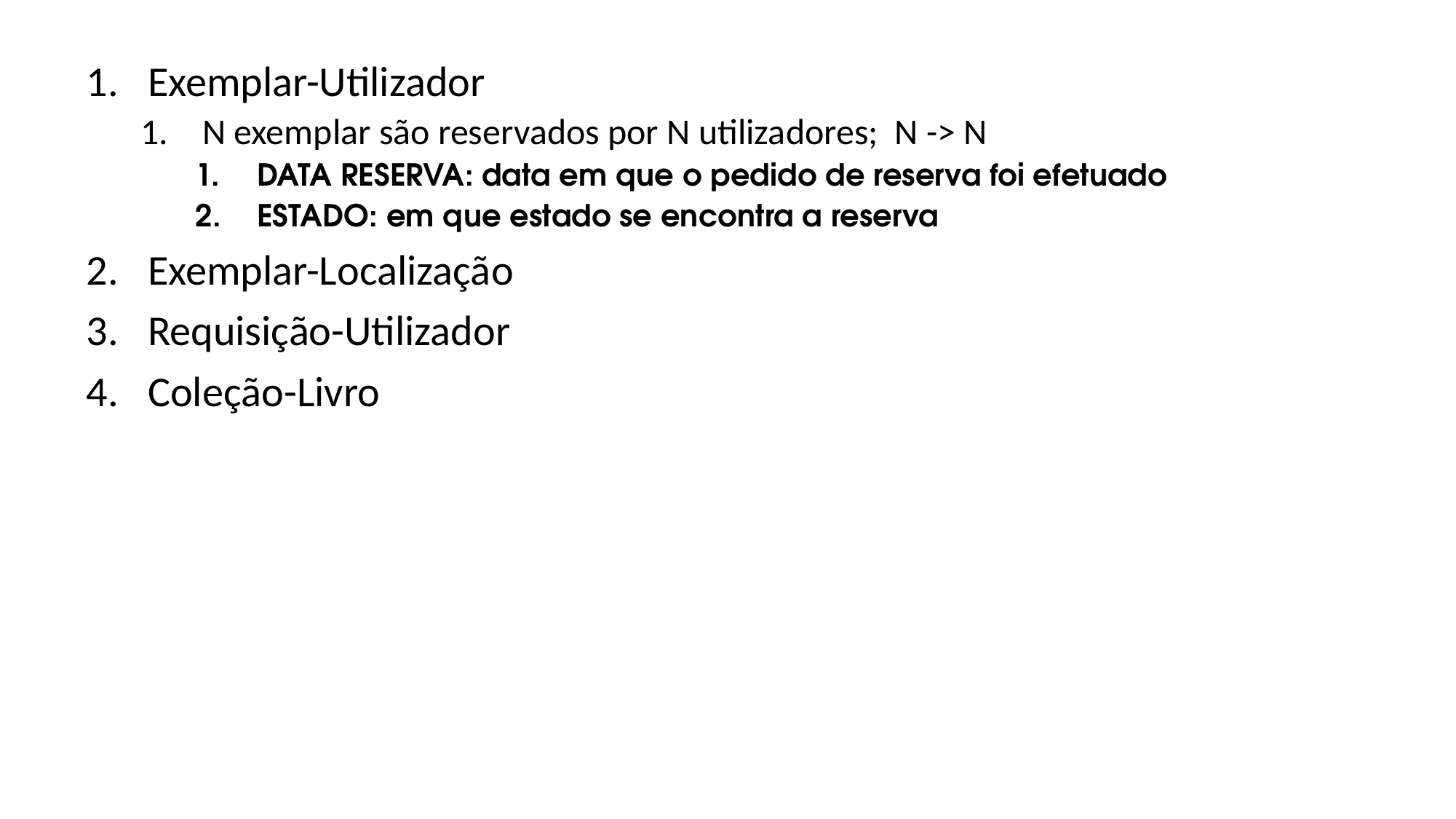

Exemplar-Utilizador
N exemplar são reservados por N utilizadores;  N -> N
DATA RESERVA: data em que o pedido de reserva foi efetuado
ESTADO: em que estado se encontra a reserva
Exemplar-Localização
Requisição-Utilizador
Coleção-Livro